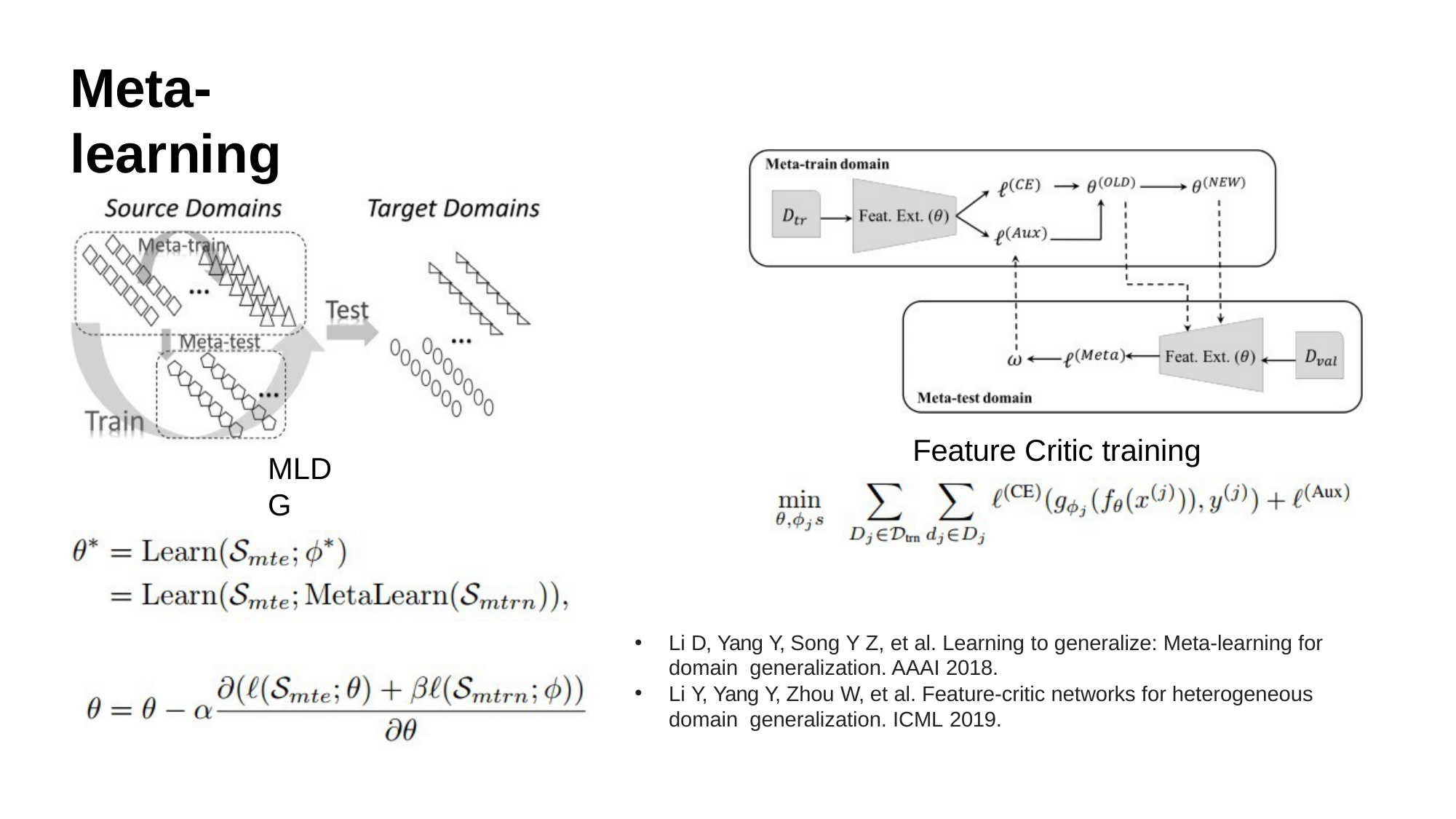

# Meta-learning

Feature Critic training
MLDG

Li D, Yang Y, Song Y Z, et al. Learning to generalize: Meta-learning for domain  generalization. AAAI 2018.
Li Y, Yang Y, Zhou W, et al. Feature-critic networks for heterogeneous domain  generalization. ICML 2019.